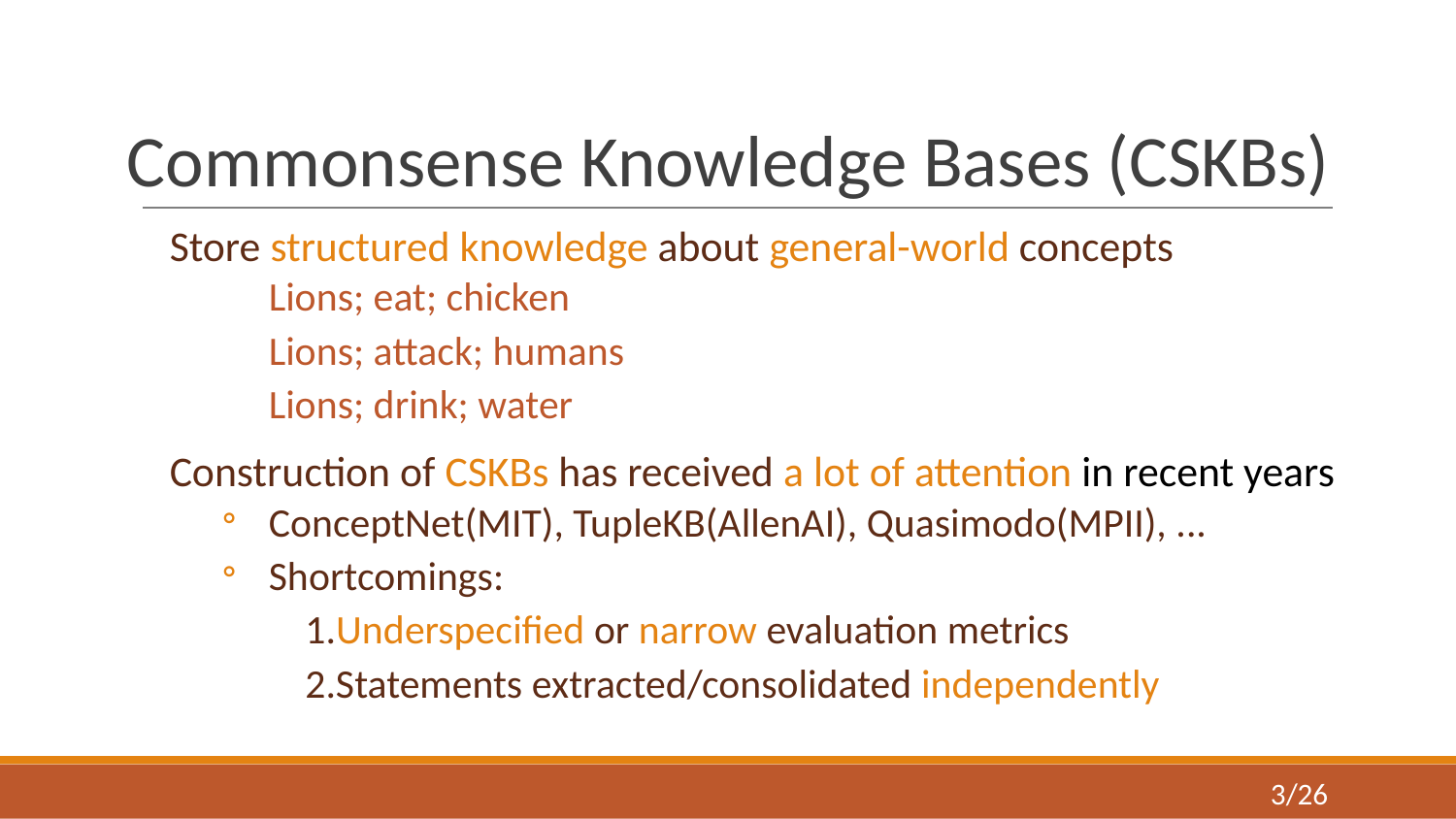

# Commonsense Knowledge Bases (CSKBs)
Store structured knowledge about general-world concepts
Lions; eat; chicken
Lions; attack; humans
Lions; drink; water
Construction of CSKBs has received a lot of attention in recent years
ConceptNet(MIT), TupleKB(AllenAI), Quasimodo(MPII), ...
Shortcomings:
1.Underspecified or narrow evaluation metrics
2.Statements extracted/consolidated independently

3/26